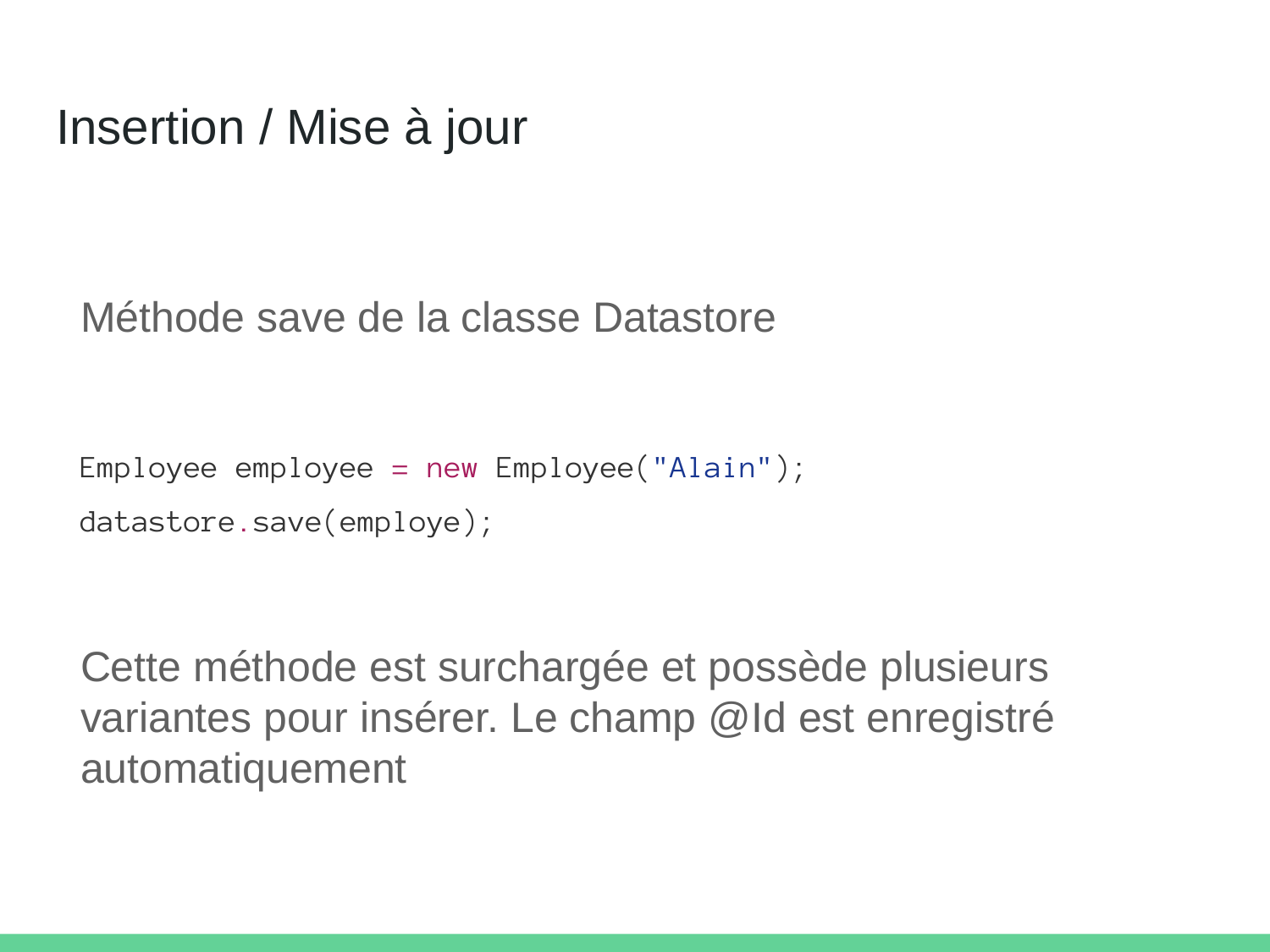

# Insertion / Mise à jour
Méthode save de la classe Datastore

Employee employee = new Employee("Alain");
datastore.save(employe);

Cette méthode est surchargée et possède plusieurs variantes pour insérer. Le champ @Id est enregistré automatiquement